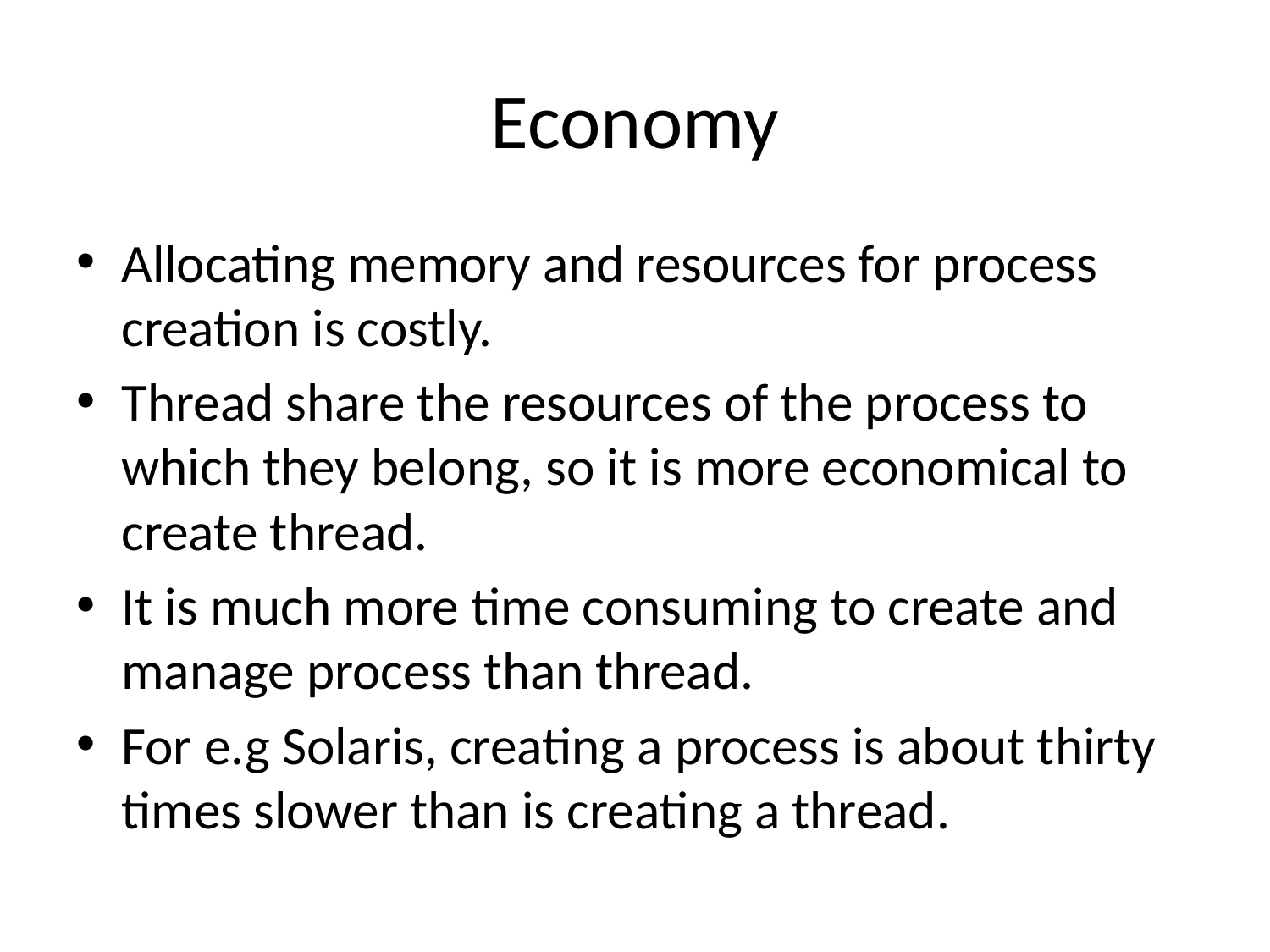

# Economy
Allocating memory and resources for process creation is costly.
Thread share the resources of the process to which they belong, so it is more economical to create thread.
It is much more time consuming to create and manage process than thread.
For e.g Solaris, creating a process is about thirty times slower than is creating a thread.